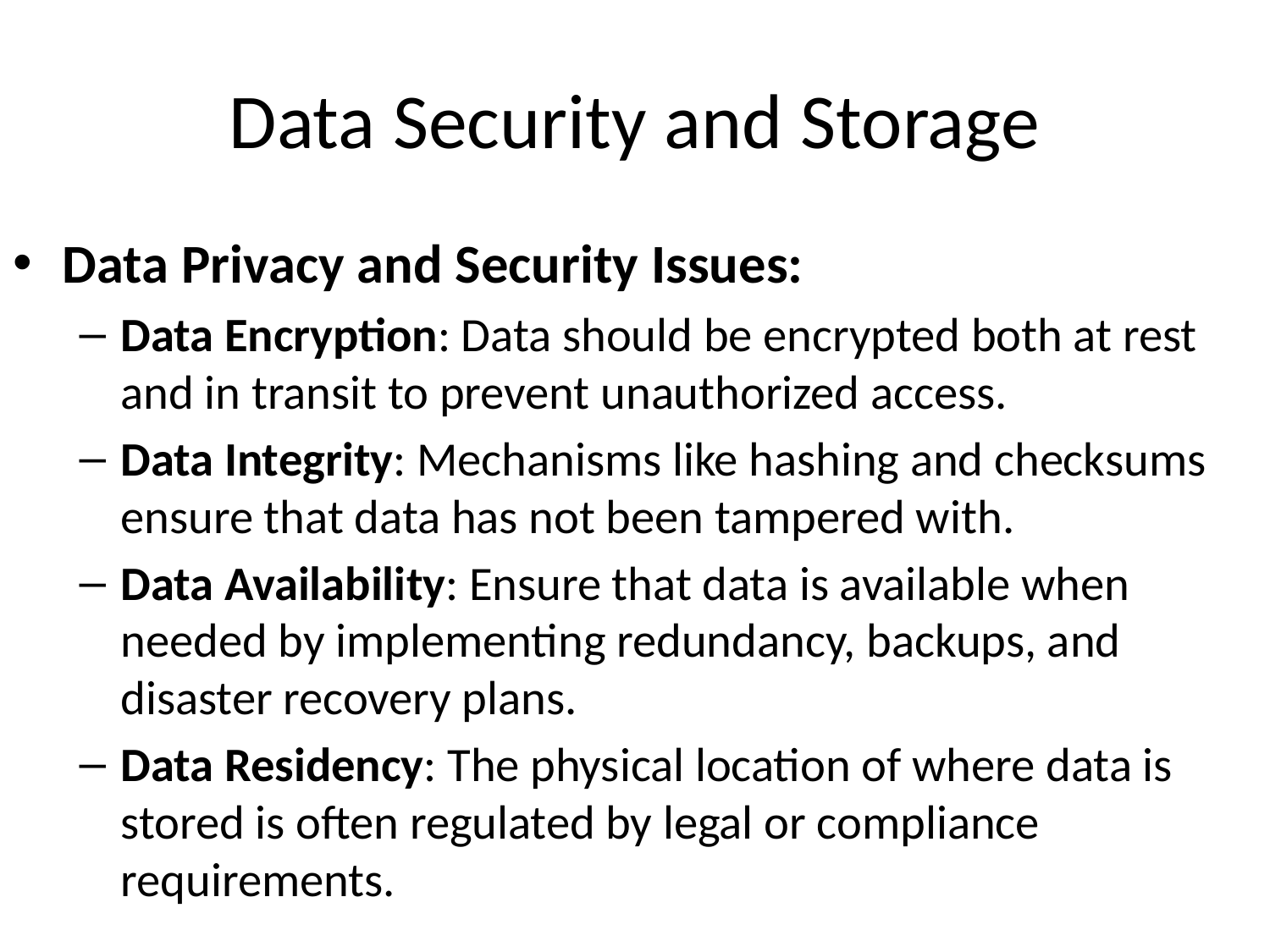

# Data Security and Storage
Data Privacy and Security Issues:
Data Encryption: Data should be encrypted both at rest and in transit to prevent unauthorized access.
Data Integrity: Mechanisms like hashing and checksums ensure that data has not been tampered with.
Data Availability: Ensure that data is available when needed by implementing redundancy, backups, and disaster recovery plans.
Data Residency: The physical location of where data is stored is often regulated by legal or compliance requirements.